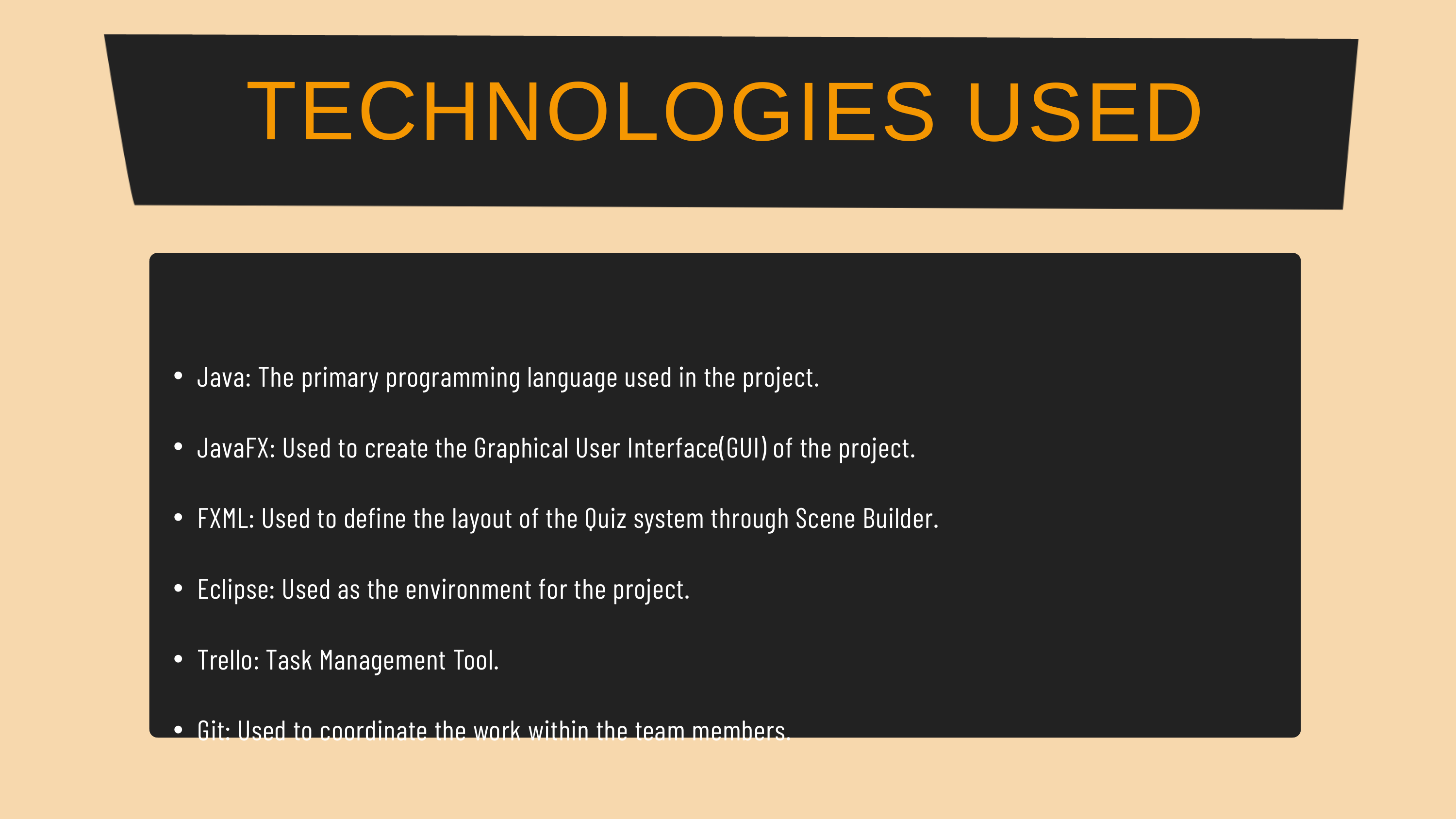

TECHNOLOGIES USED

Java: The primary programming language used in the project.
JavaFX: Used to create the Graphical User Interface(GUI) of the project.
FXML: Used to define the layout of the Quiz system through Scene Builder.
Eclipse: Used as the environment for the project.
Trello: Task Management Tool.
Git: Used to coordinate the work within the team members.